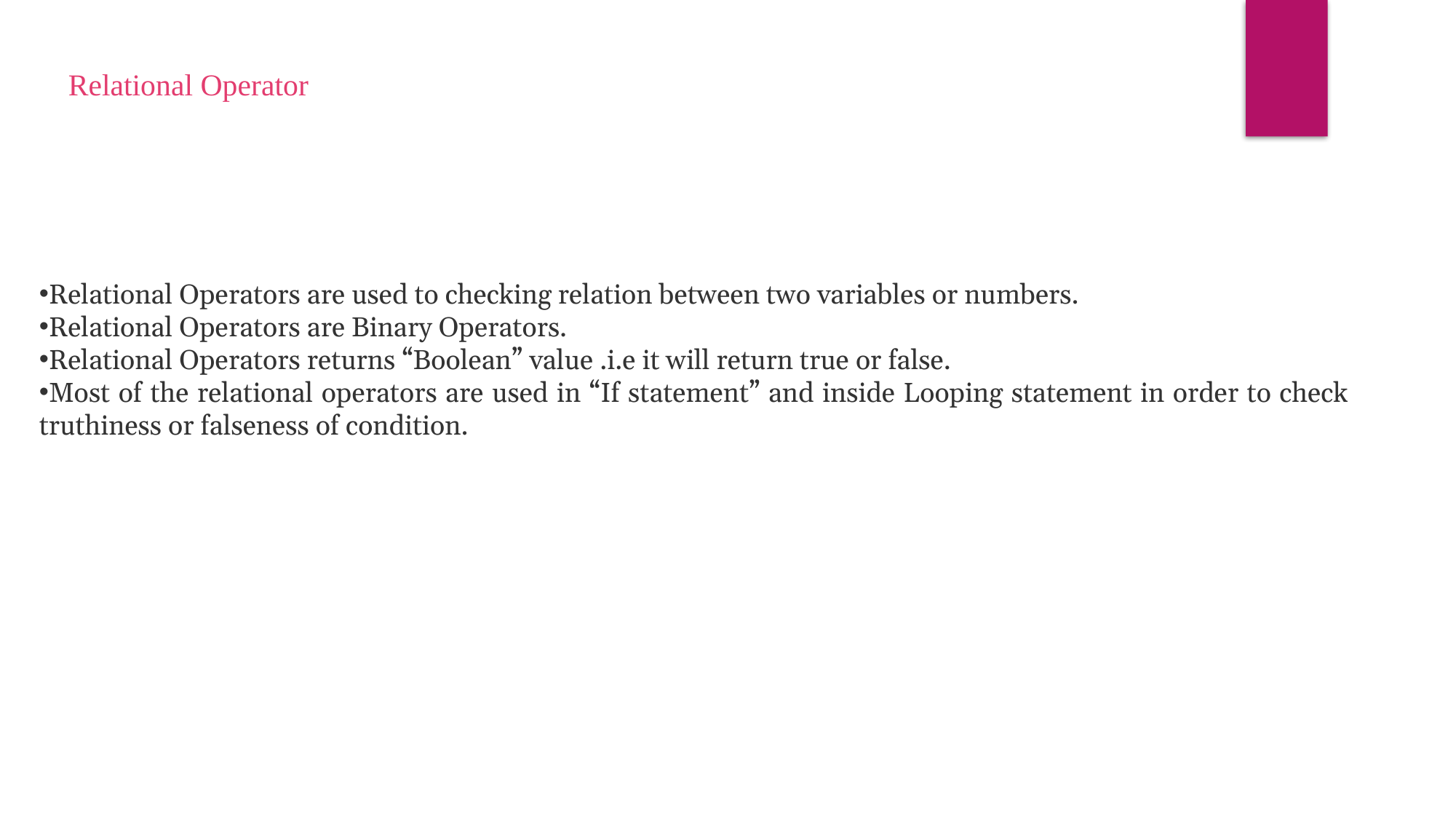

Relational Operator
Relational Operators are used to checking relation between two variables or numbers.
Relational Operators are Binary Operators.
Relational Operators returns “Boolean” value .i.e it will return true or false.
Most of the relational operators are used in “If statement” and inside Looping statement in order to check truthiness or falseness of condition.